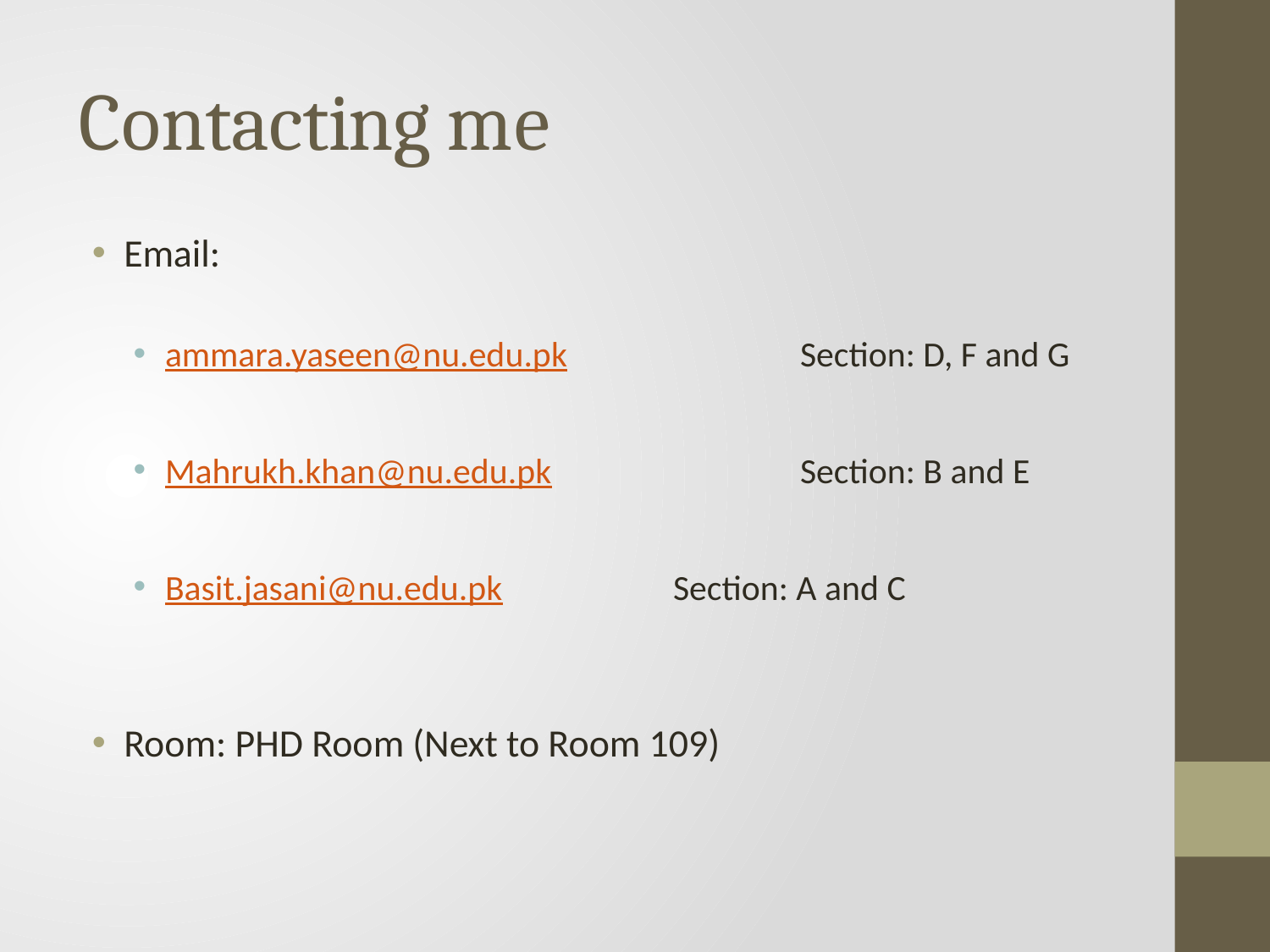

# Contacting me
Email:

ammara.yaseen@nu.edu.pk		Section: D, F and G

Mahrukh.khan@nu.edu.pk		Section: B and E

Basit.jasani@nu.edu.pk		Section: A and C

Room: PHD Room (Next to Room 109)